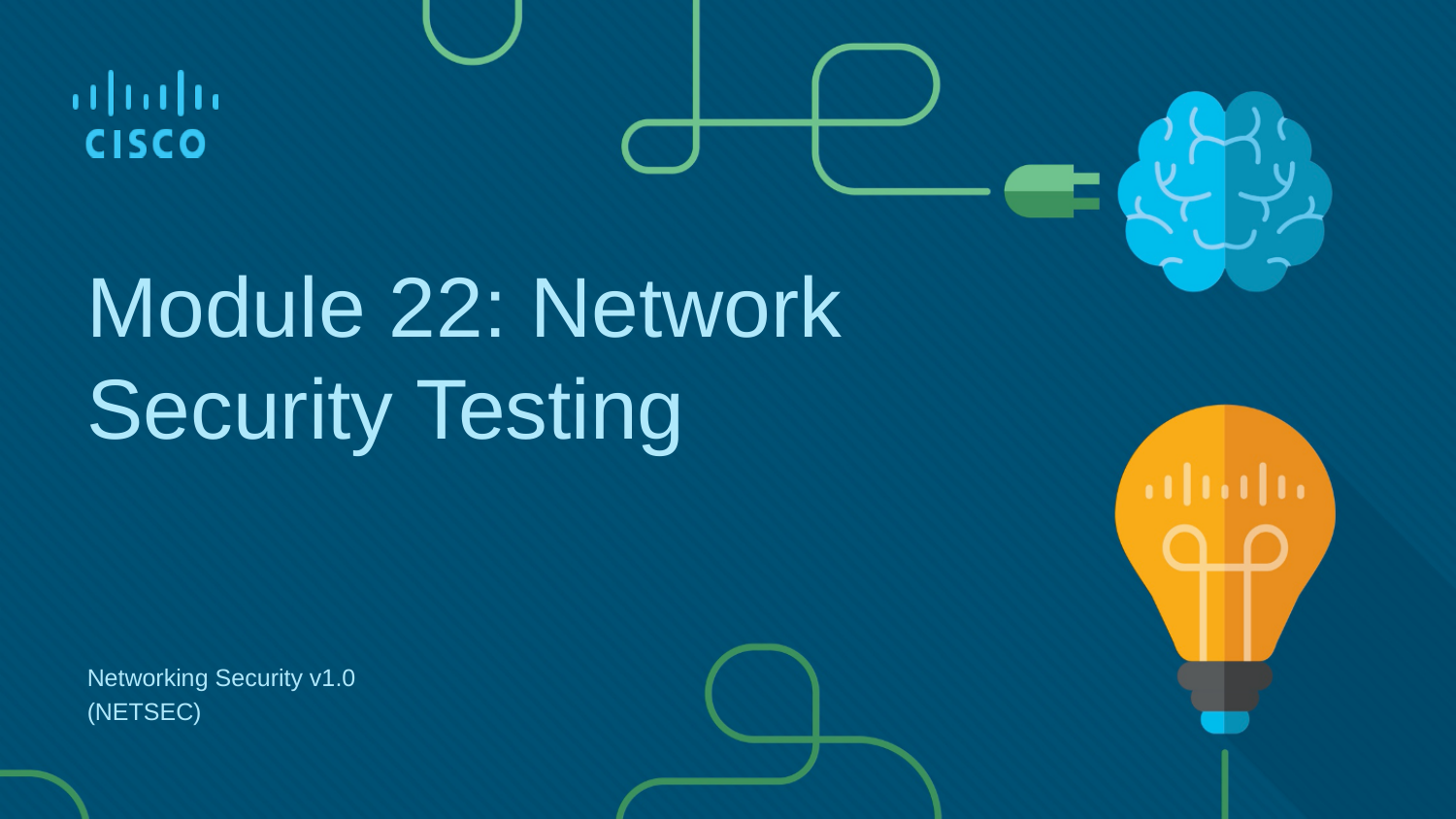

Module 22: Network Security Testing
Networking Security v1.0
(NETSEC)